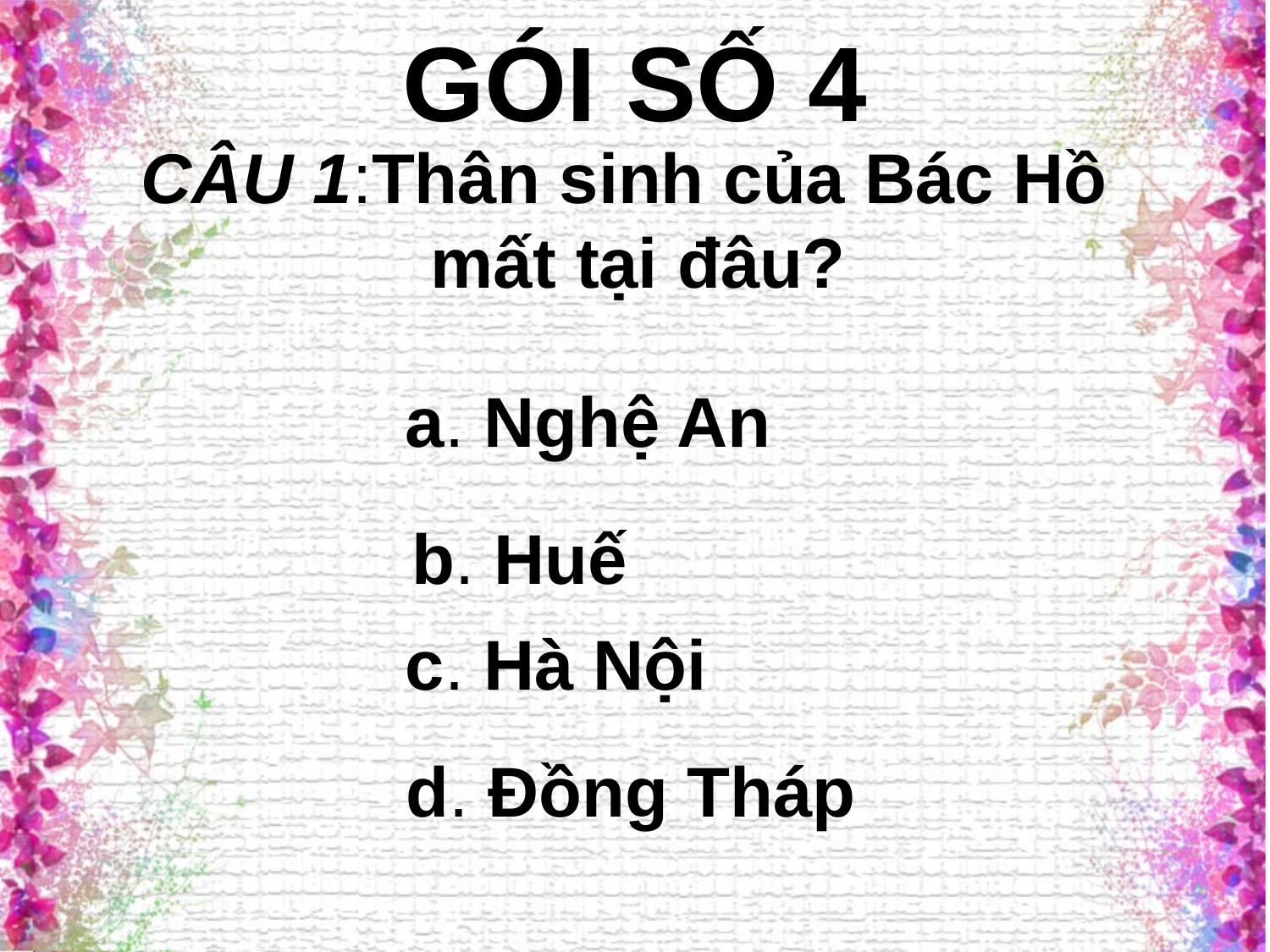

# GÓI SỐ 4
CÂU 1:Thân sinh của Bác Hồ mất tại đâu?
a. Nghệ An

b. Huế

c. Hà Nội

d. Đồng Tháp